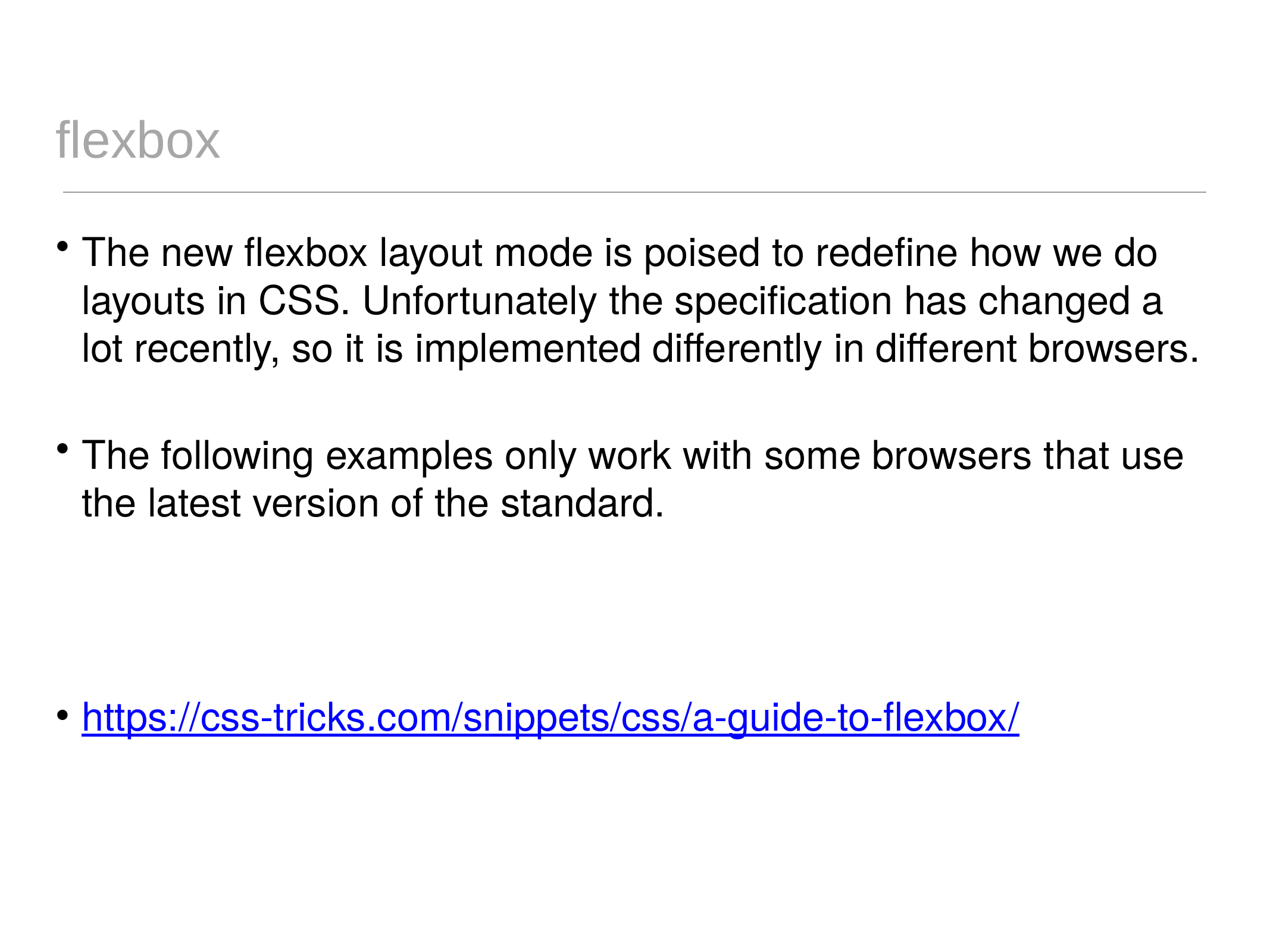

# flexbox
The new flexbox layout mode is poised to redefine how we do layouts in CSS. Unfortunately the specification has changed a lot recently, so it is implemented differently in different browsers.
The following examples only work with some browsers that use the latest version of the standard.

https://css-tricks.com/snippets/css/a-guide-to-flexbox/